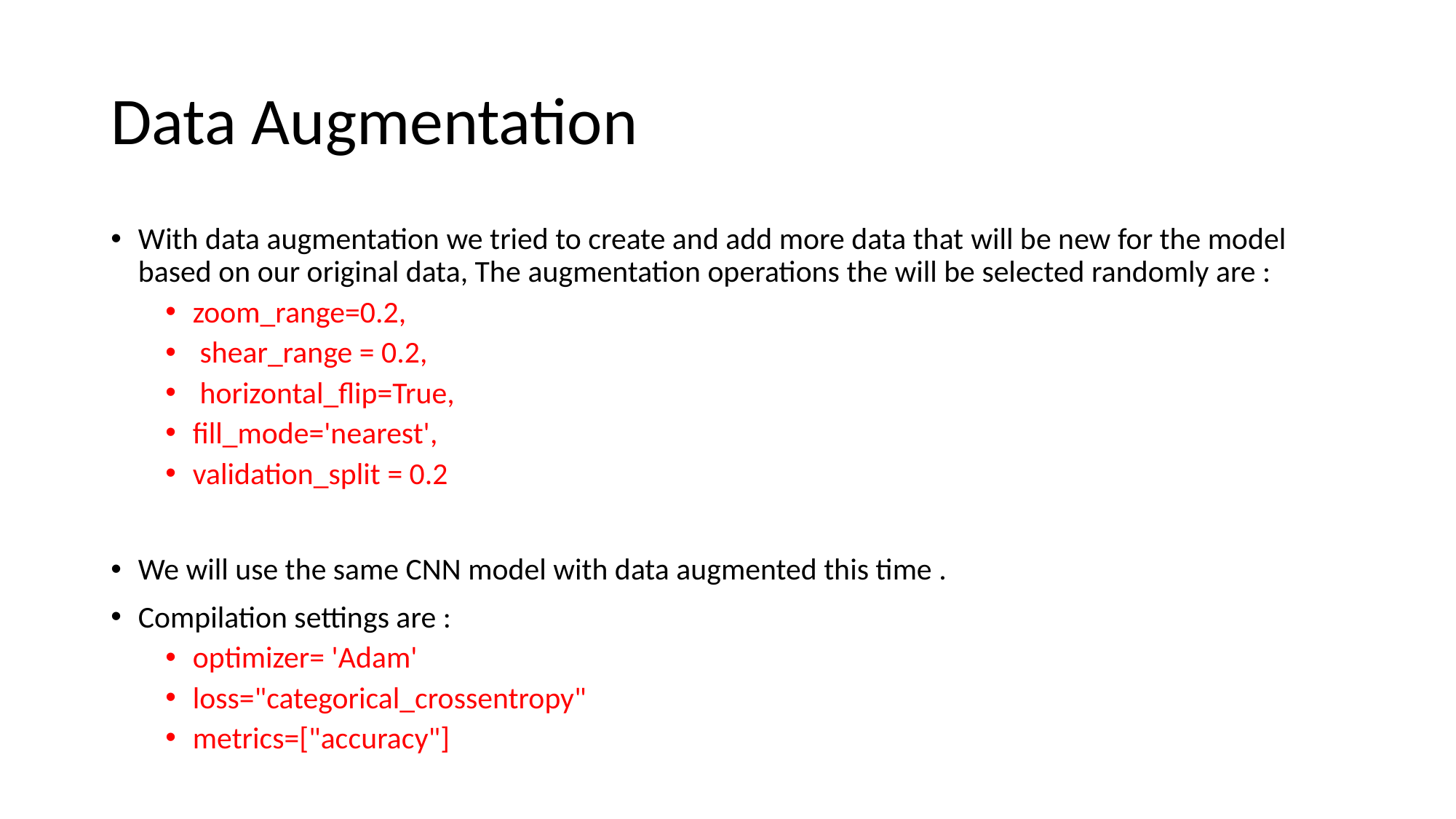

# Data Augmentation
With data augmentation we tried to create and add more data that will be new for the model based on our original data, The augmentation operations the will be selected randomly are :
zoom_range=0.2,
 shear_range = 0.2,
 horizontal_flip=True,
fill_mode='nearest',
validation_split = 0.2

We will use the same CNN model with data augmented this time .
Compilation settings are :
optimizer= 'Adam'
loss="categorical_crossentropy"
metrics=["accuracy"]